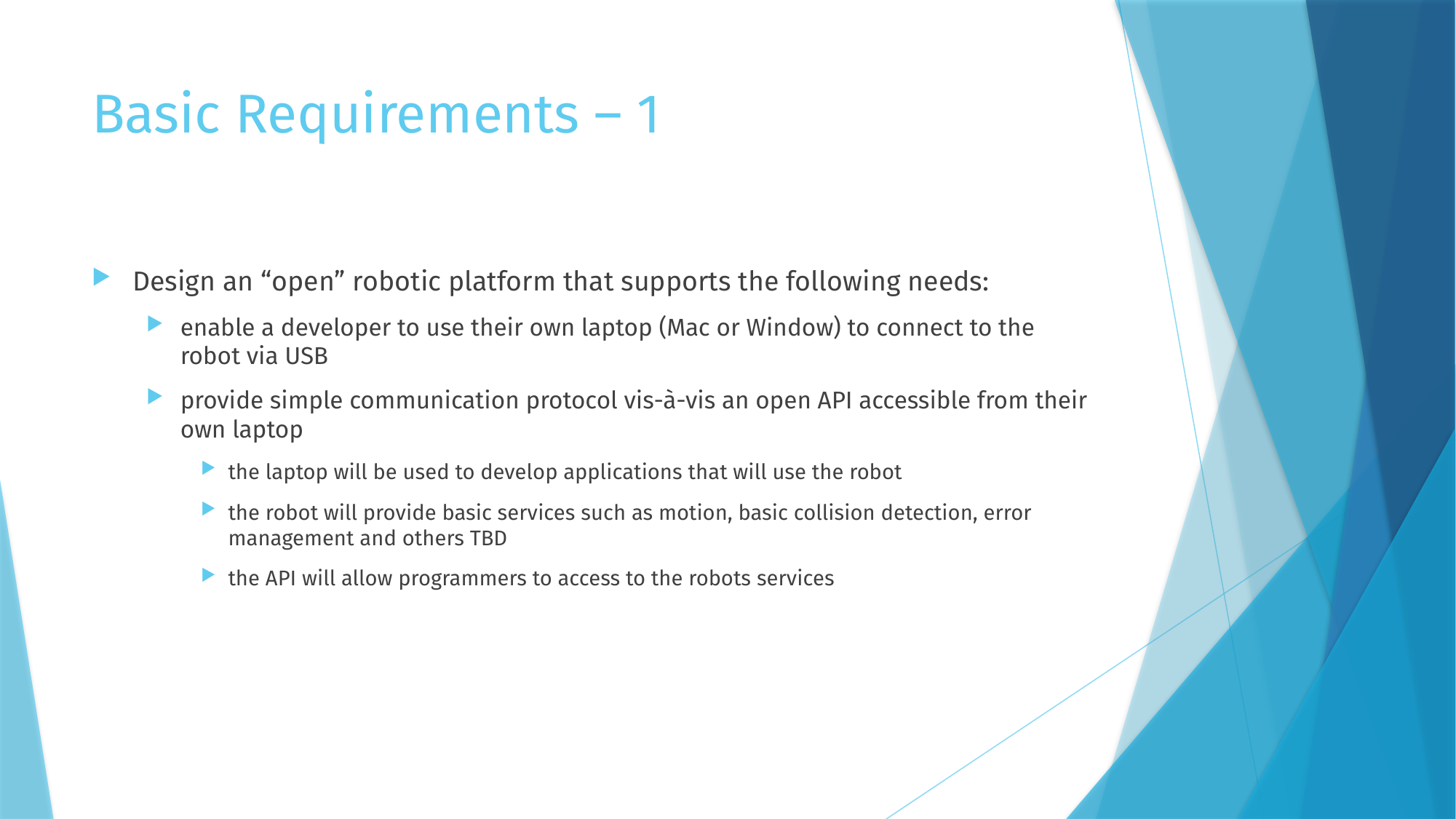

# Basic Requirements – 1
Design an “open” robotic platform that supports the following needs:
enable a developer to use their own laptop (Mac or Window) to connect to the robot via USB
provide simple communication protocol vis-à-vis an open API accessible from their own laptop
the laptop will be used to develop applications that will use the robot
the robot will provide basic services such as motion, basic collision detection, error management and others TBD
the API will allow programmers to access to the robots services